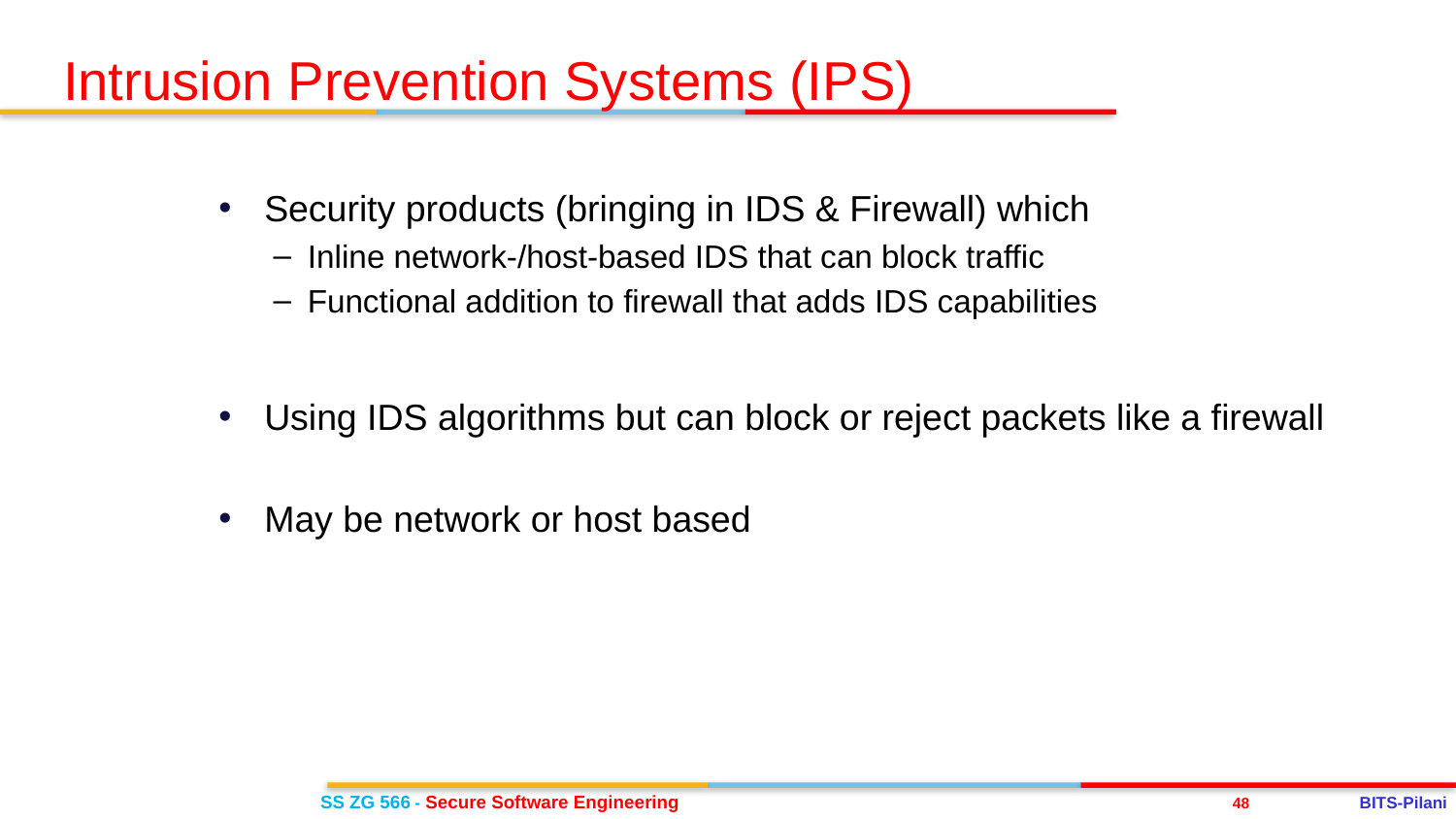

Intrusion Prevention Systems (IPS)
Security products (bringing in IDS & Firewall) which
Inline network-/host-based IDS that can block traffic
Functional addition to firewall that adds IDS capabilities

Using IDS algorithms but can block or reject packets like a firewall

May be network or host based